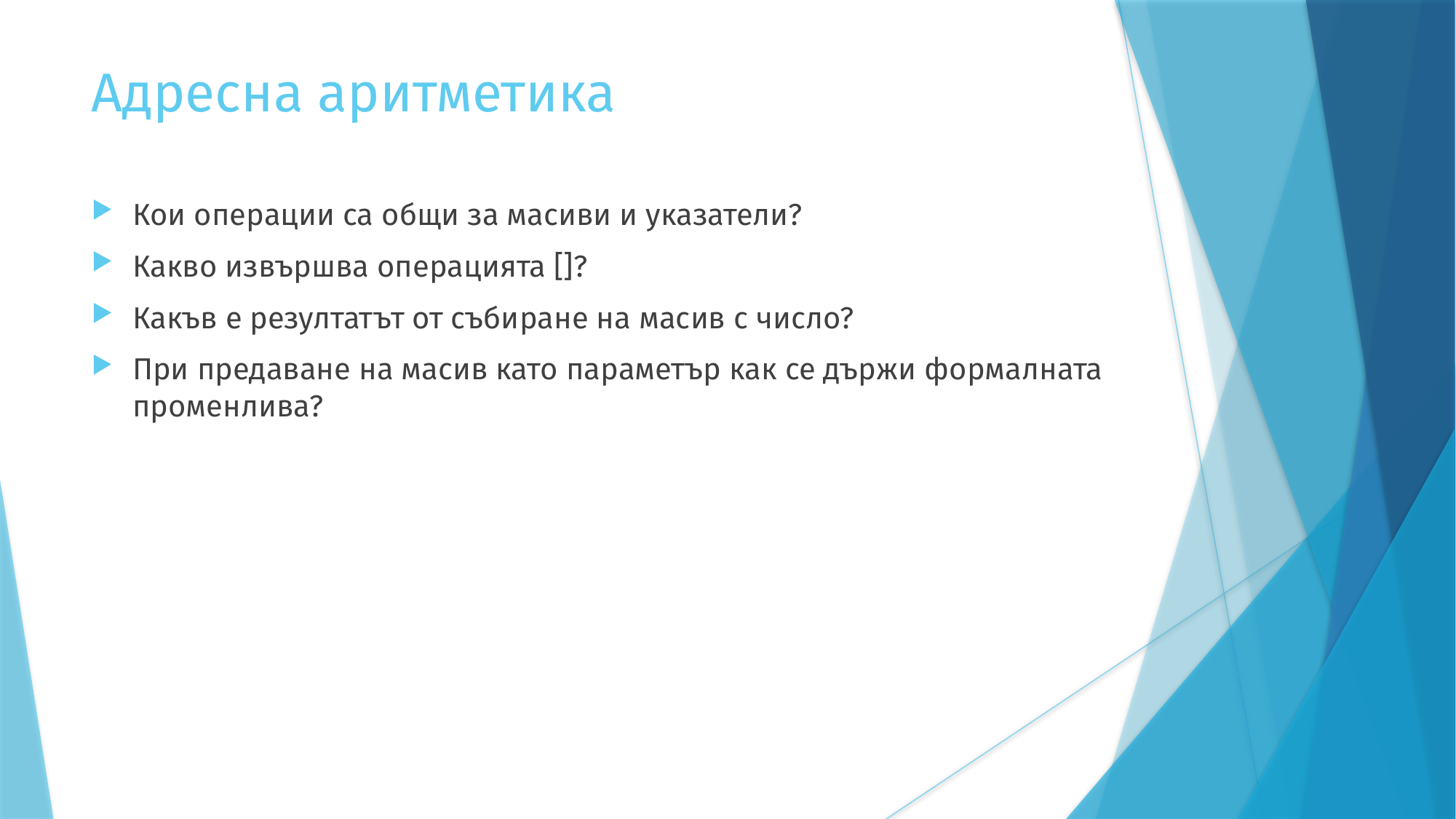

Адресна аритметика
Кои операции са общи за масиви и указатели?
Какво извършва операцията []?
Какъв е резултатът от събиране на масив с число?
При предаване на масив като параметър как се държи формалната променлива?